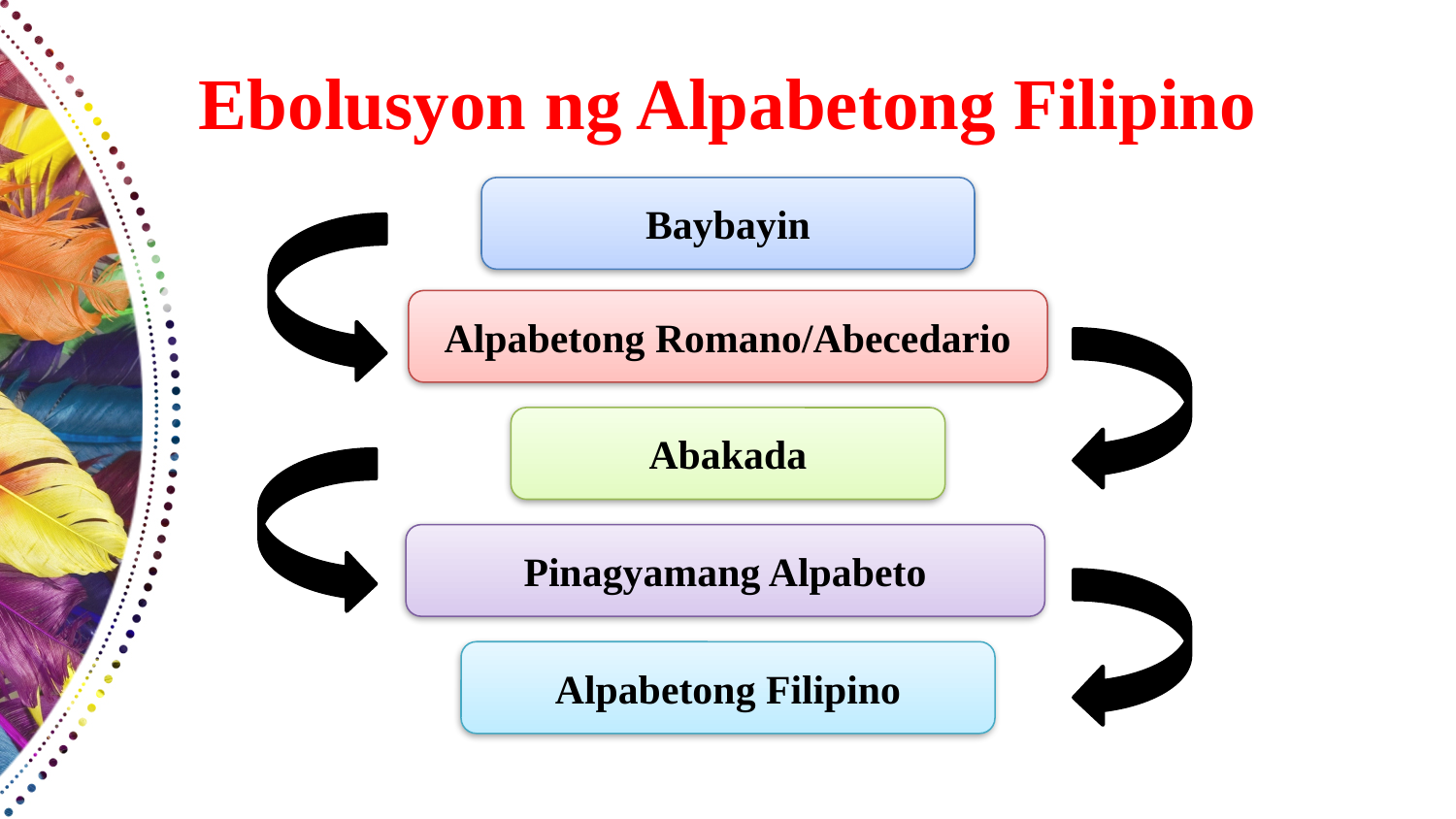

# Ebolusyon ng Alpabetong Filipino
Baybayin

Alpabetong Romano/Abecedario

Abakada

Pinagyamang Alpabeto

Alpabetong Filipino